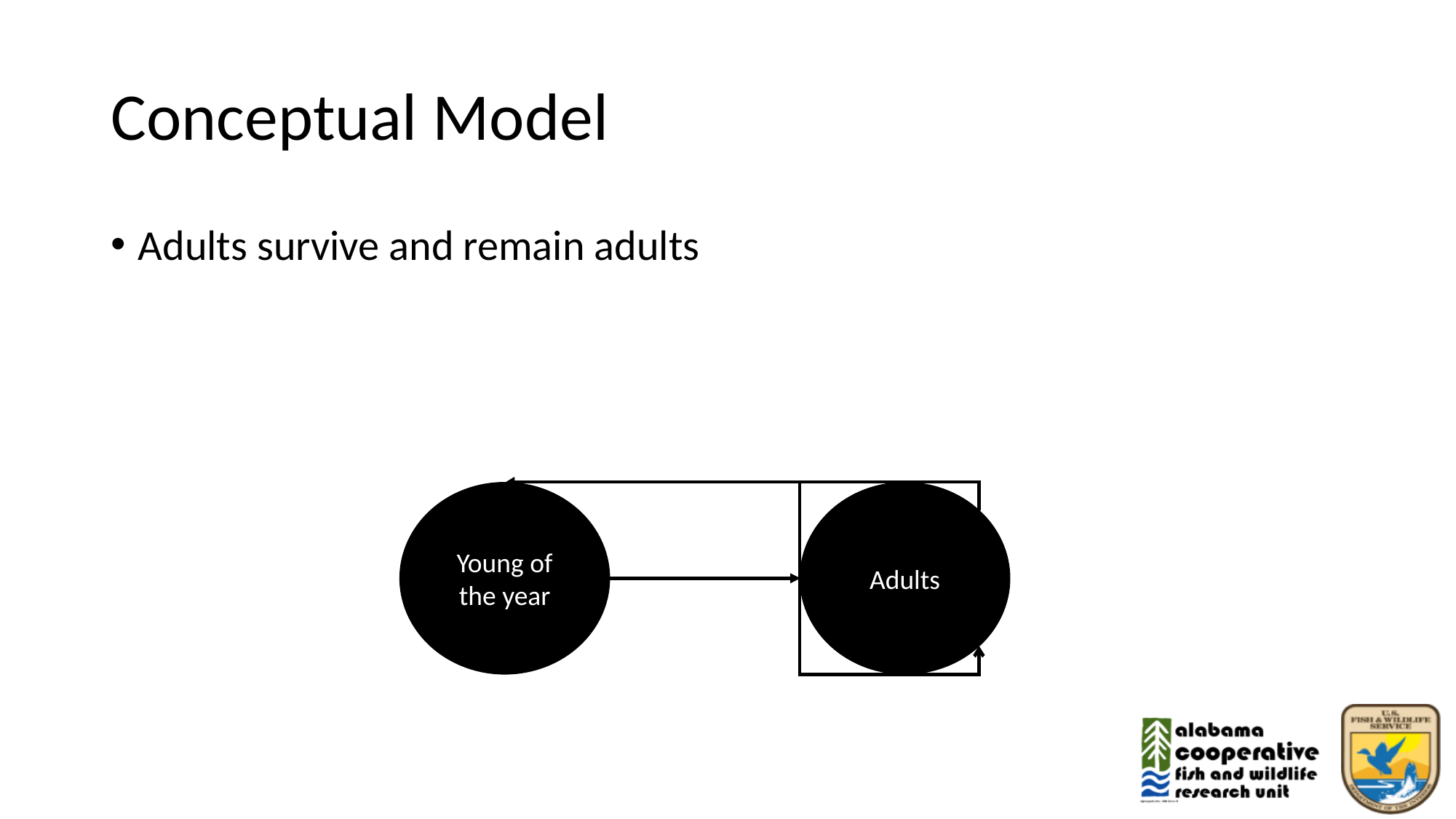

# Conceptual Model
Adults survive and remain adults
Young of the year
Adults